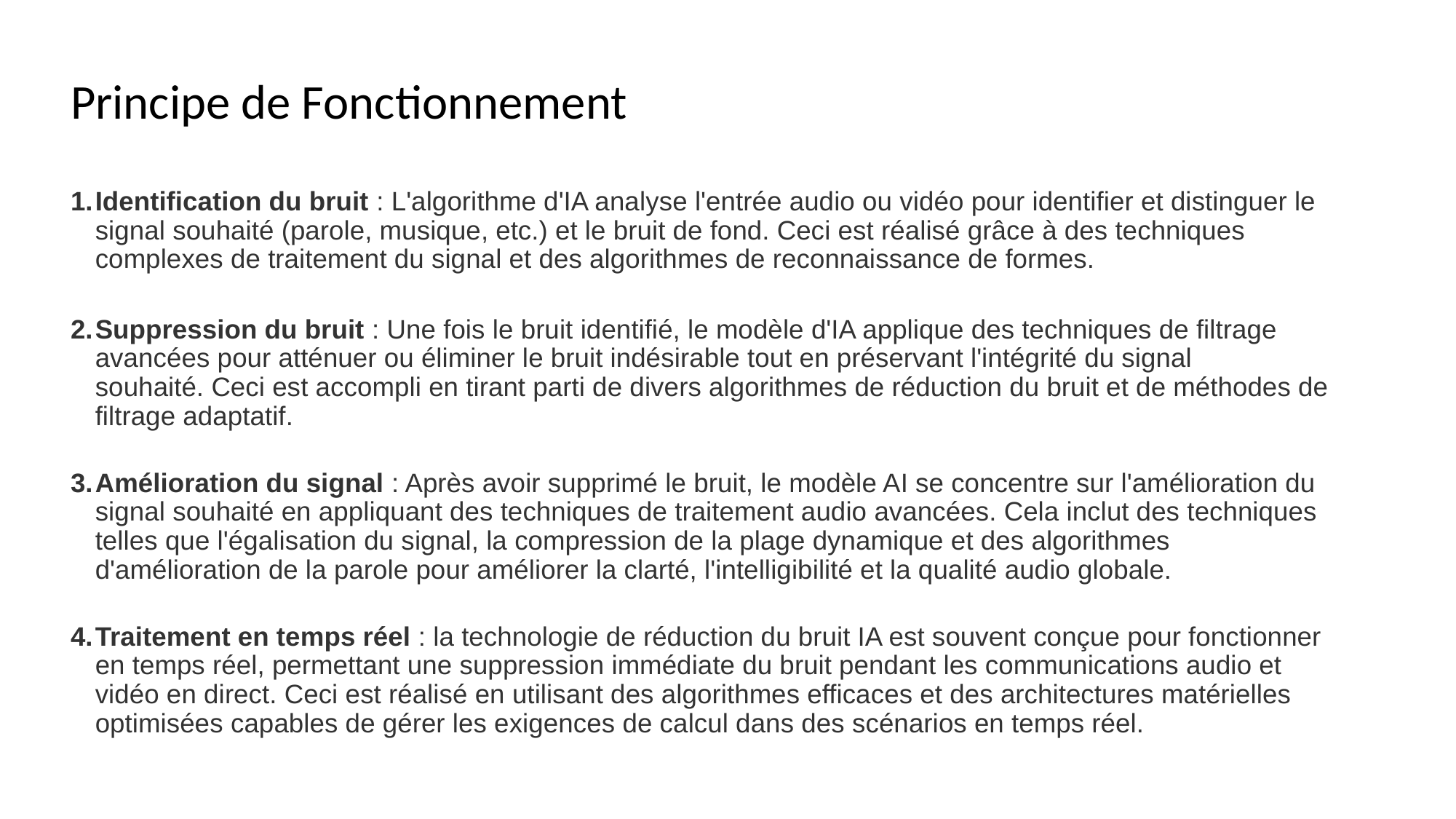

# Principe de Fonctionnement
Identification du bruit : L'algorithme d'IA analyse l'entrée audio ou vidéo pour identifier et distinguer le signal souhaité (parole, musique, etc.) et le bruit de fond. Ceci est réalisé grâce à des techniques complexes de traitement du signal et des algorithmes de reconnaissance de formes.
Suppression du bruit : Une fois le bruit identifié, le modèle d'IA applique des techniques de filtrage avancées pour atténuer ou éliminer le bruit indésirable tout en préservant l'intégrité du signal souhaité. Ceci est accompli en tirant parti de divers algorithmes de réduction du bruit et de méthodes de filtrage adaptatif.
Amélioration du signal : Après avoir supprimé le bruit, le modèle AI se concentre sur l'amélioration du signal souhaité en appliquant des techniques de traitement audio avancées. Cela inclut des techniques telles que l'égalisation du signal, la compression de la plage dynamique et des algorithmes d'amélioration de la parole pour améliorer la clarté, l'intelligibilité et la qualité audio globale.
Traitement en temps réel : la technologie de réduction du bruit IA est souvent conçue pour fonctionner en temps réel, permettant une suppression immédiate du bruit pendant les communications audio et vidéo en direct. Ceci est réalisé en utilisant des algorithmes efficaces et des architectures matérielles optimisées capables de gérer les exigences de calcul dans des scénarios en temps réel.